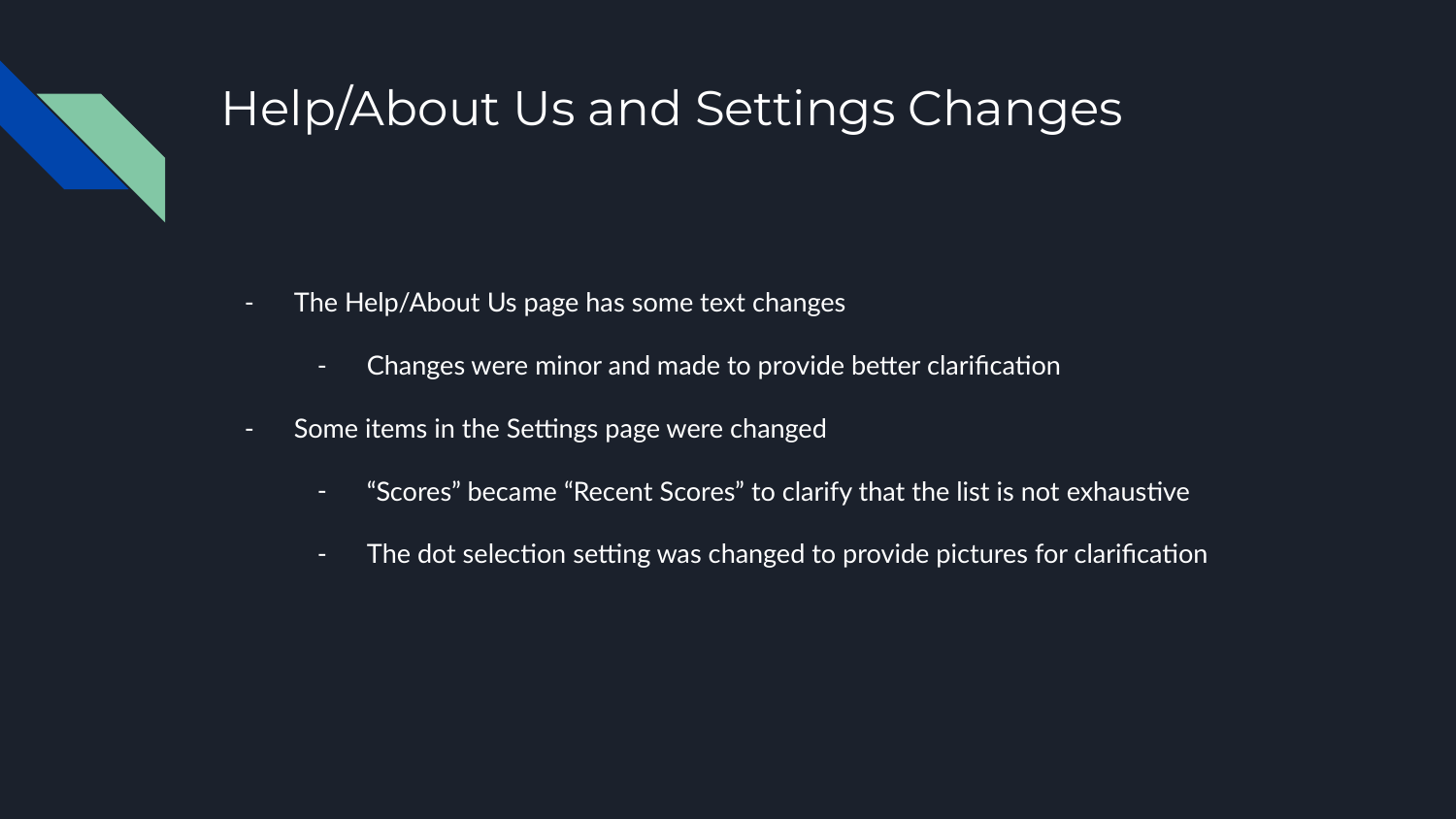

# Help/About Us and Settings Changes
The Help/About Us page has some text changes
Changes were minor and made to provide better clarification
Some items in the Settings page were changed
“Scores” became “Recent Scores” to clarify that the list is not exhaustive
The dot selection setting was changed to provide pictures for clarification